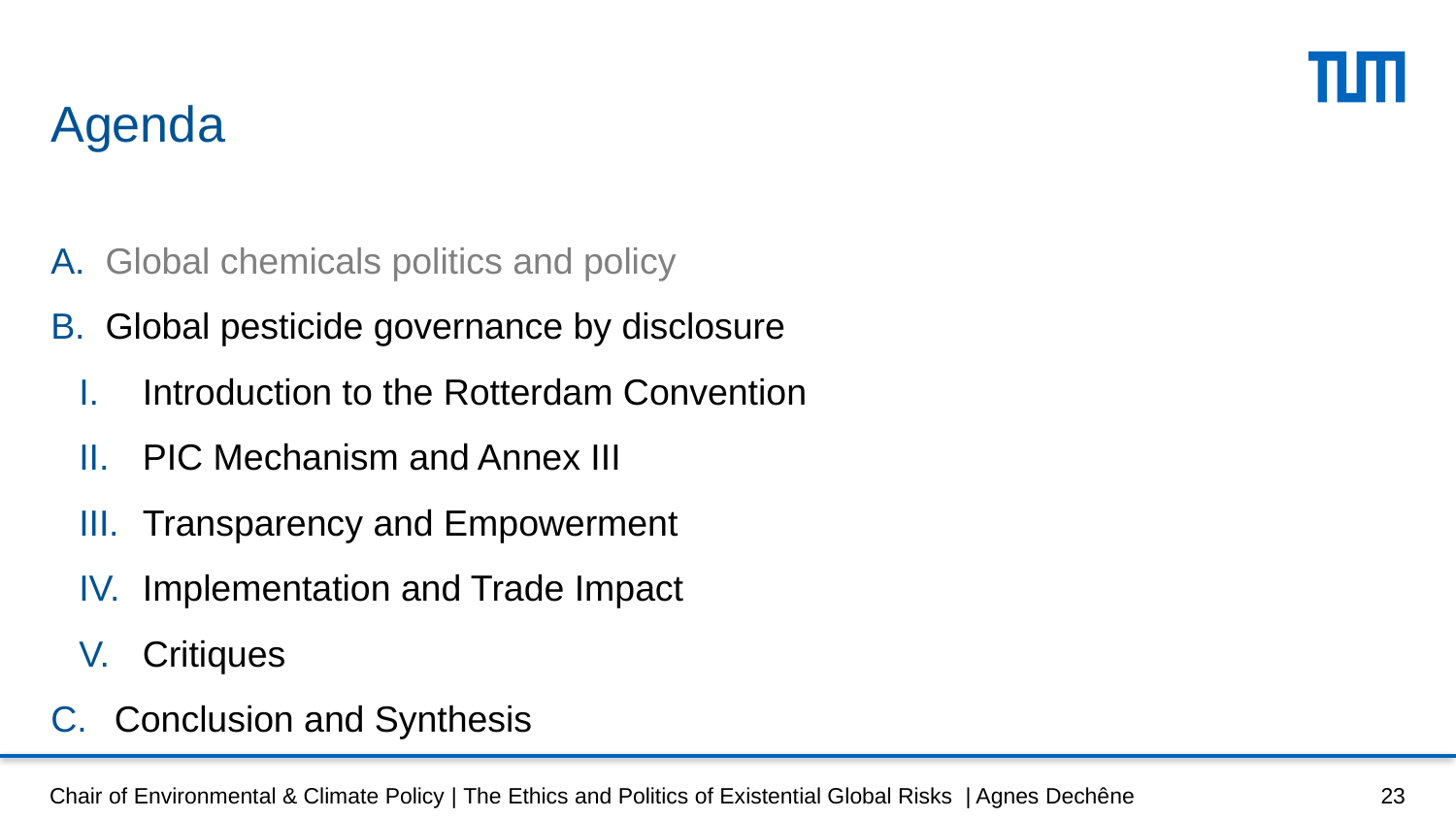

# Agenda
Global chemicals politics and policy
Global pesticide governance by disclosure
Introduction to the Rotterdam Convention
PIC Mechanism and Annex III
Transparency and Empowerment
Implementation and Trade Impact
Critiques
Conclusion and Synthesis
Chair of Environmental & Climate Policy | The Ethics and Politics of Existential Global Risks  | Agnes Dechêne
23